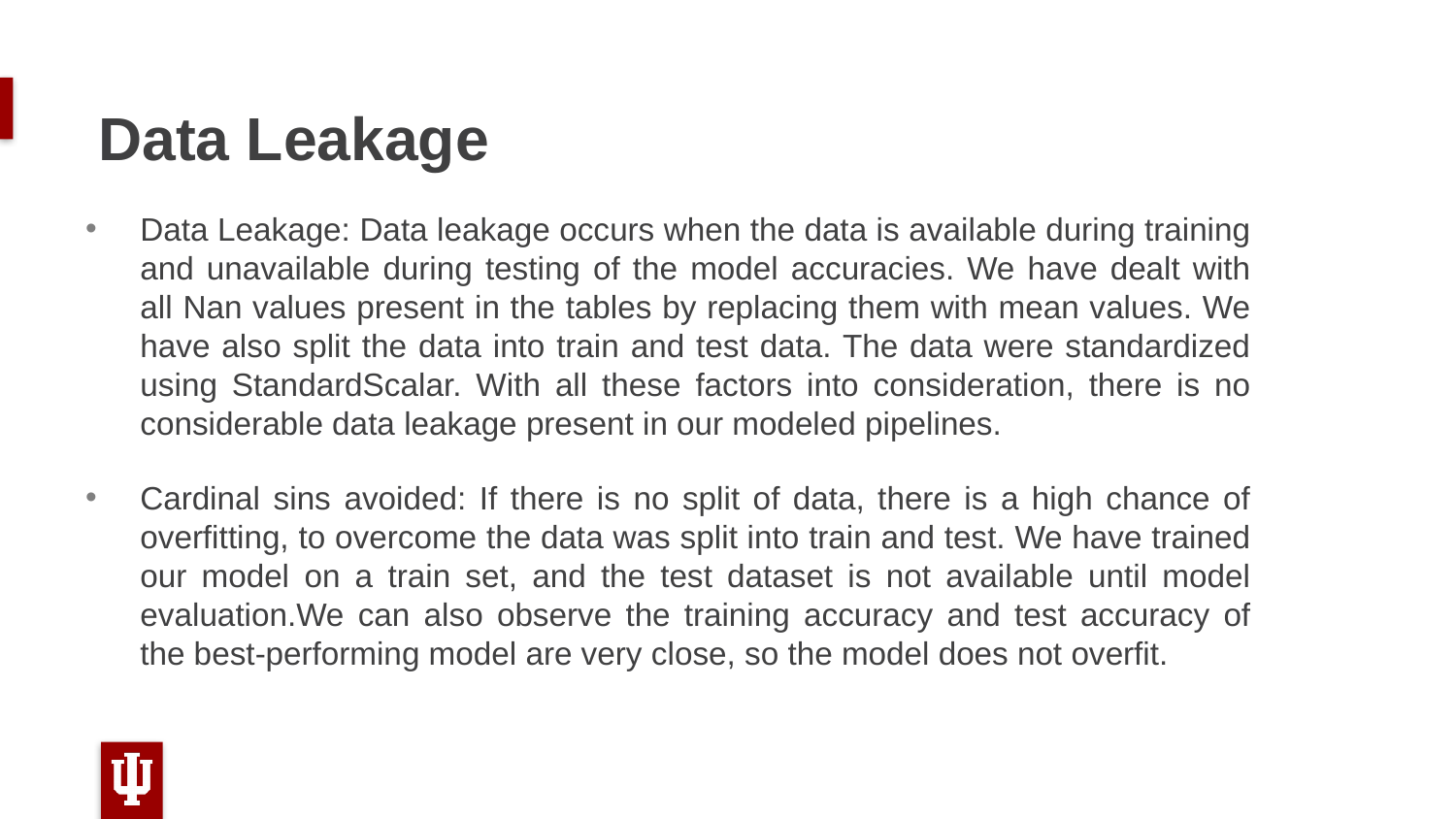

# Data Leakage
Data Leakage: Data leakage occurs when the data is available during training and unavailable during testing of the model accuracies. We have dealt with all Nan values present in the tables by replacing them with mean values. We have also split the data into train and test data. The data were standardized using StandardScalar. With all these factors into consideration, there is no considerable data leakage present in our modeled pipelines.
Cardinal sins avoided: If there is no split of data, there is a high chance of overfitting, to overcome the data was split into train and test. We have trained our model on a train set, and the test dataset is not available until model evaluation.We can also observe the training accuracy and test accuracy of the best-performing model are very close, so the model does not overfit.